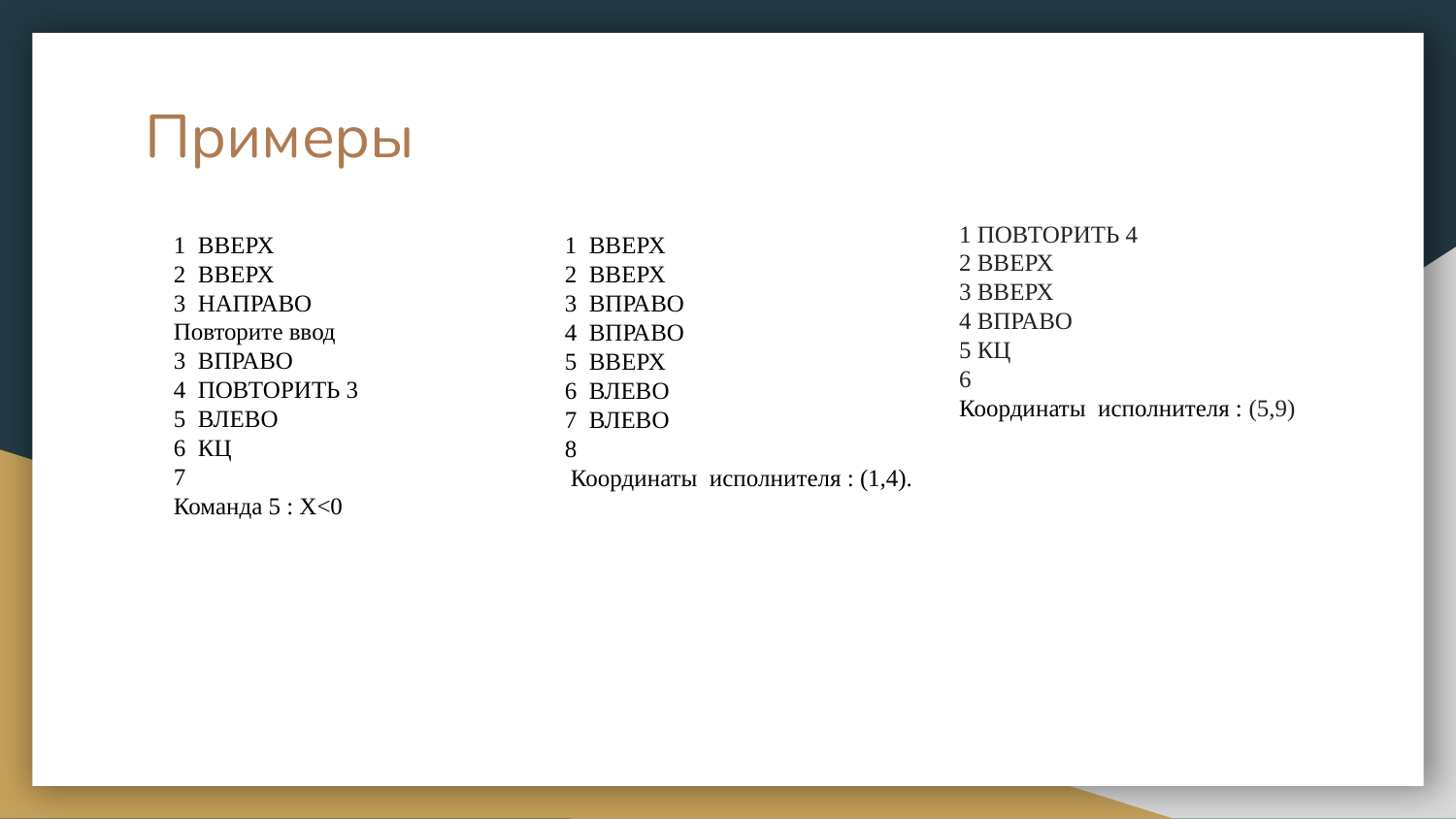

# Примеры
1 ПОВТОРИТЬ 4
2 ВВЕРХ
3 ВВЕРХ
4 ВПРАВО
5 КЦ
6
Координаты  исполнителя : (5,9)
1  ВВЕРХ
2  ВВЕРХ
3  НАПРАВО
Повторите ввод
3  ВПРАВО
4  ПОВТОРИТЬ 3
5  ВЛЕВО
6  КЦ
7
Команда 5 : X<0

   1  ВВЕРХ
   2  ВВЕРХ
   3  ВПРАВО
   4  ВПРАВО
   5  ВВЕРХ
   6  ВЛЕВО
   7  ВЛЕВО
   8
    Координаты  исполнителя : (1,4).